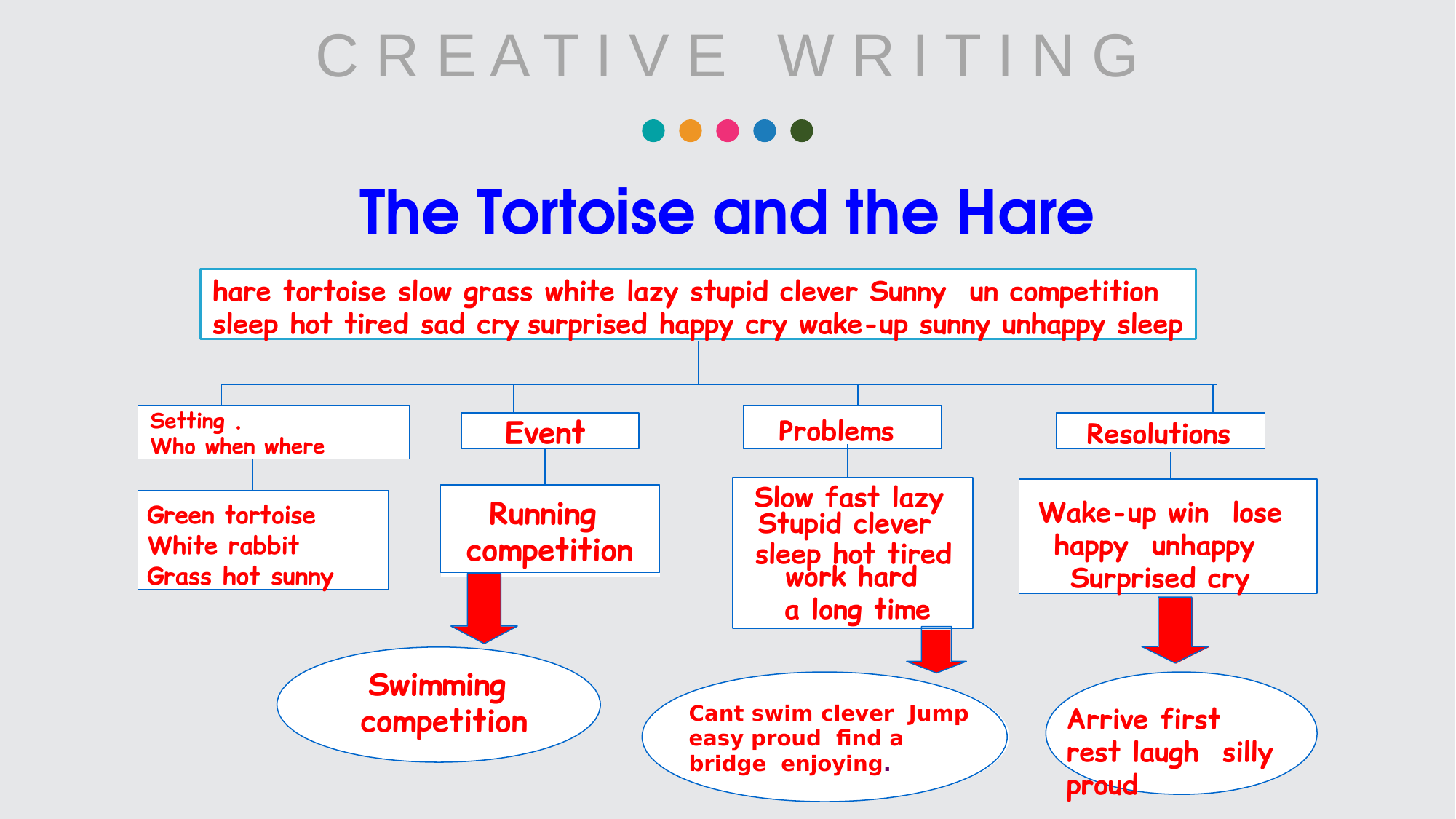

C R E A T I V E   W R I T I N G

# The Tortoise and the Hare
 hare tortoise slow grass white lazy stupid clever Sunny  un competition sleep hot tired sad cry surprised happy cry wake-up sunny unhappy sleep
r

Setting .
Who when where
Problems
Event

Resolutions

Slow fast lazy
Stupid clever
sleep hot tired
work hard  a long time
Wake-up win  lose happy  unhappy  Surprised cry
Green tortoise  White rabbit  Grass hot sunny
Running  competition

Swimming  competition

Cant swim clever  Jump easy proud  find a bridge  enjoying.
Arrive first  rest laugh  silly proud